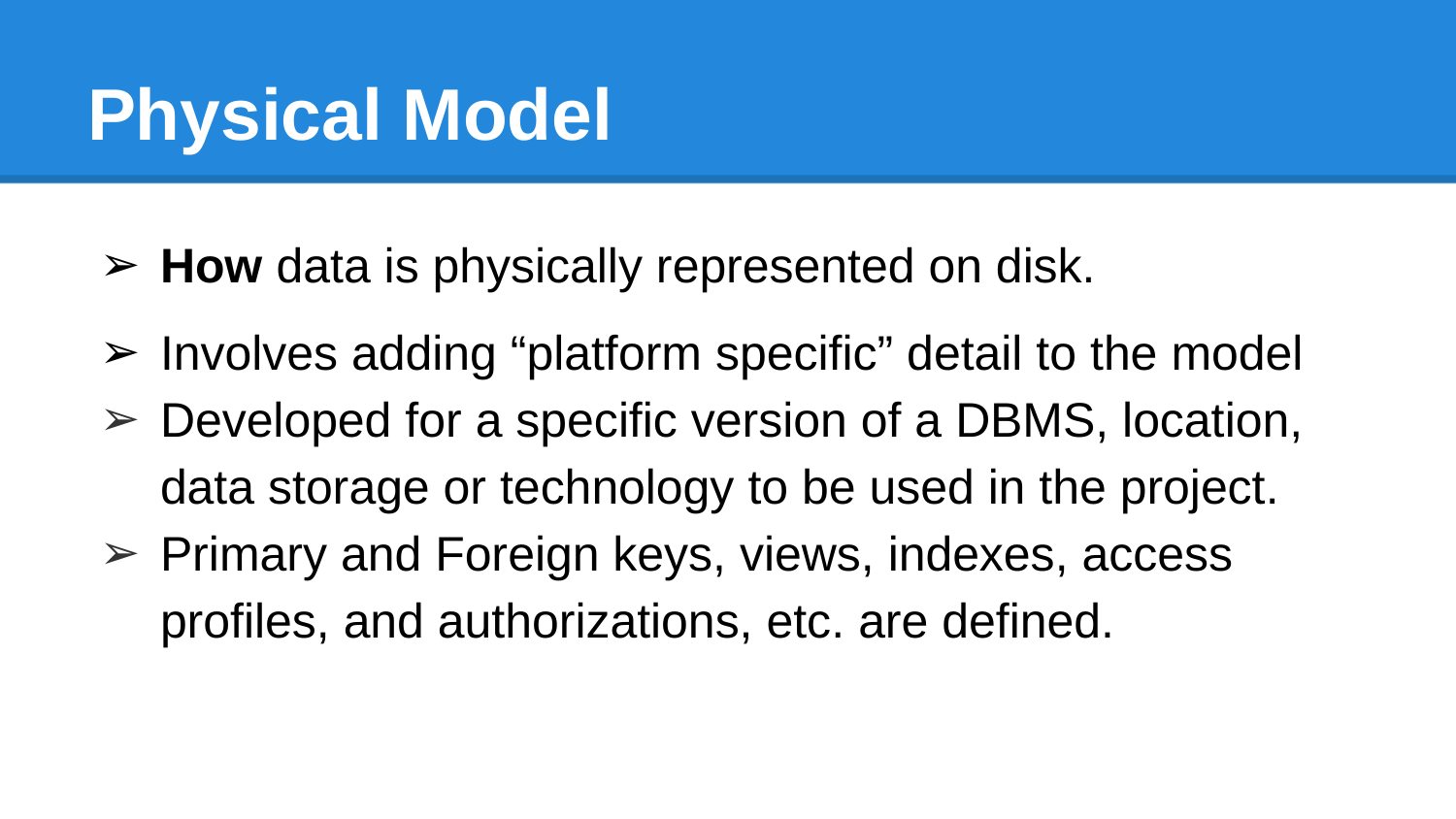

# Physical Model
How data is physically represented on disk.
Involves adding “platform specific” detail to the model
Developed for a specific version of a DBMS, location, data storage or technology to be used in the project.
Primary and Foreign keys, views, indexes, access profiles, and authorizations, etc. are defined.